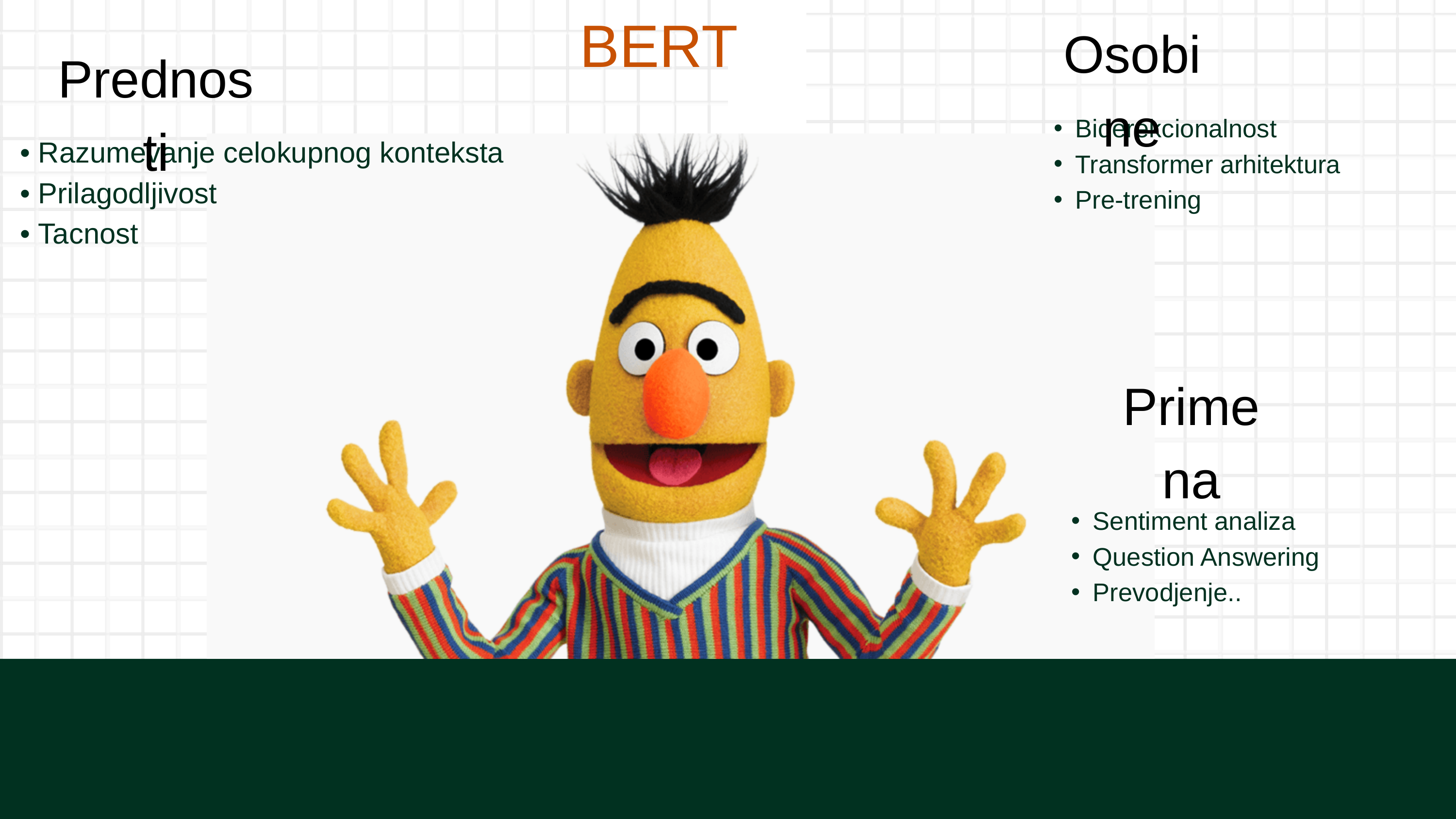

BERT
Osobine
Prednosti
Biderekcionalnost
Transformer arhitektura
Pre-trening

• Razumevanje celokupnog konteksta
• Prilagodljivost
• Tacnost

Primena
Sentiment analiza
Question Answering
Prevodjenje..